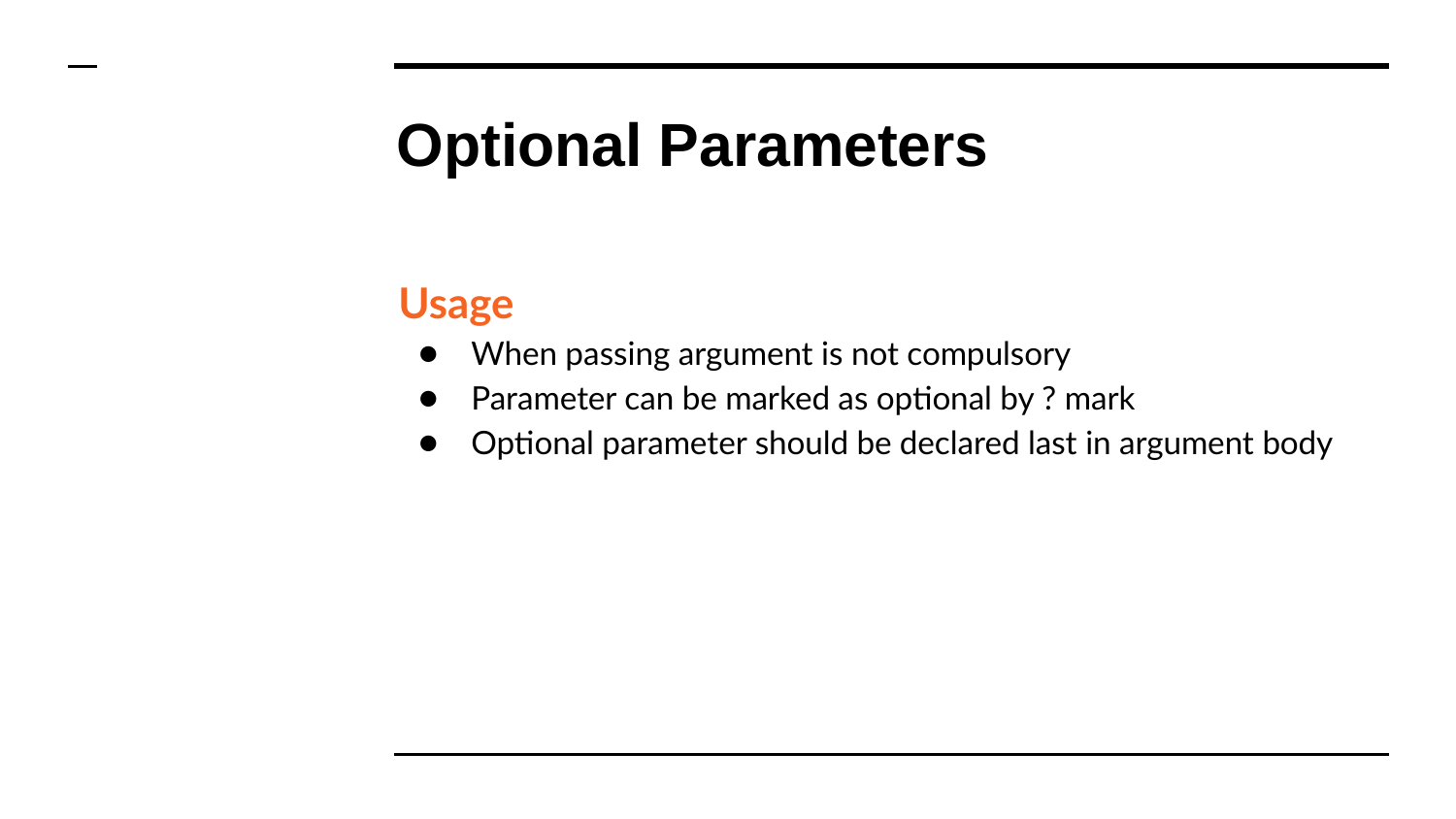

# Optional Parameters
Usage
When passing argument is not compulsory
Parameter can be marked as optional by ? mark
Optional parameter should be declared last in argument body